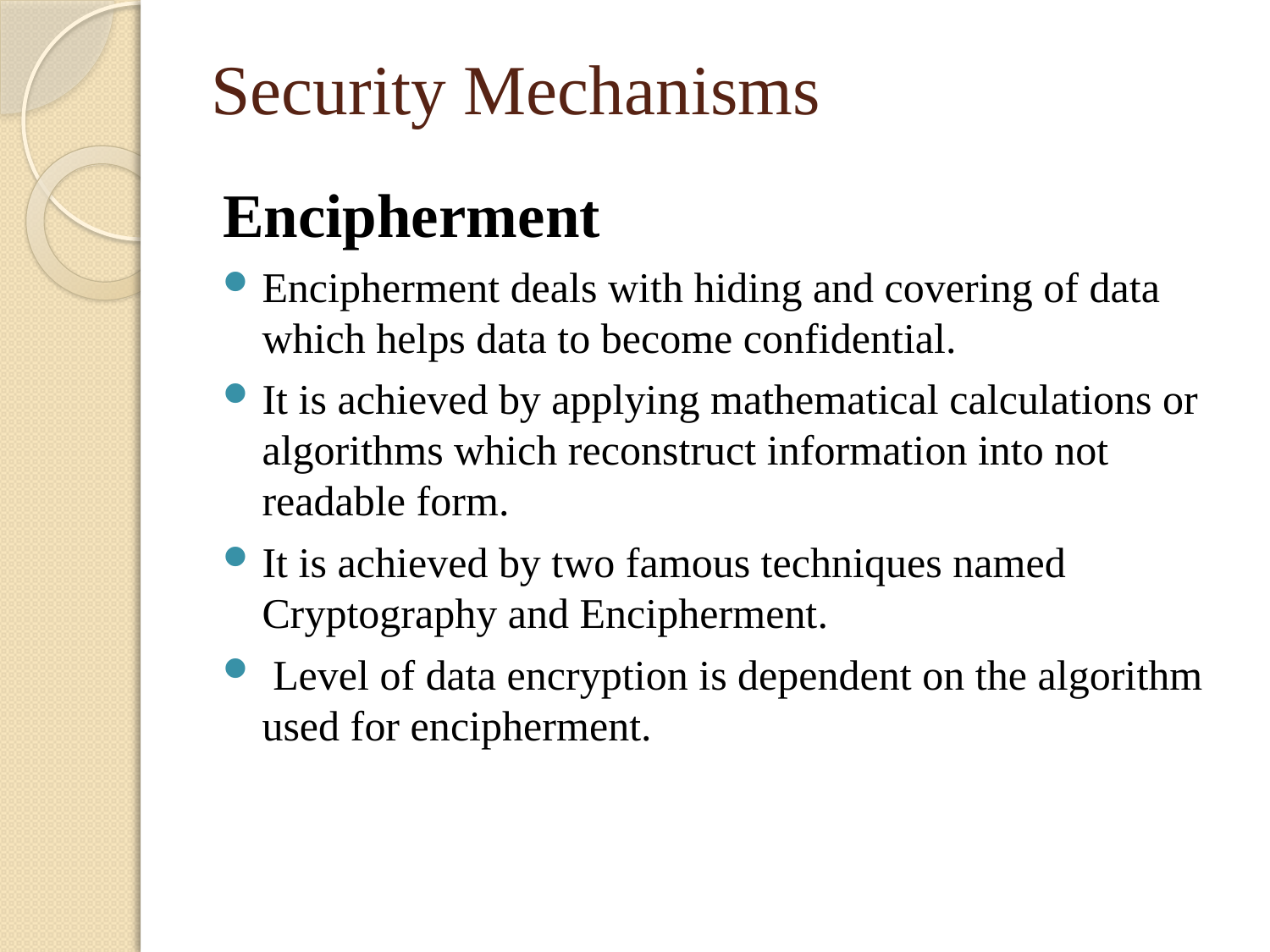

Security Mechanisms
Encipherment
Encipherment deals with hiding and covering of data which helps data to become confidential.
It is achieved by applying mathematical calculations or algorithms which reconstruct information into not readable form.
It is achieved by two famous techniques named Cryptography and Encipherment.
 Level of data encryption is dependent on the algorithm used for encipherment.